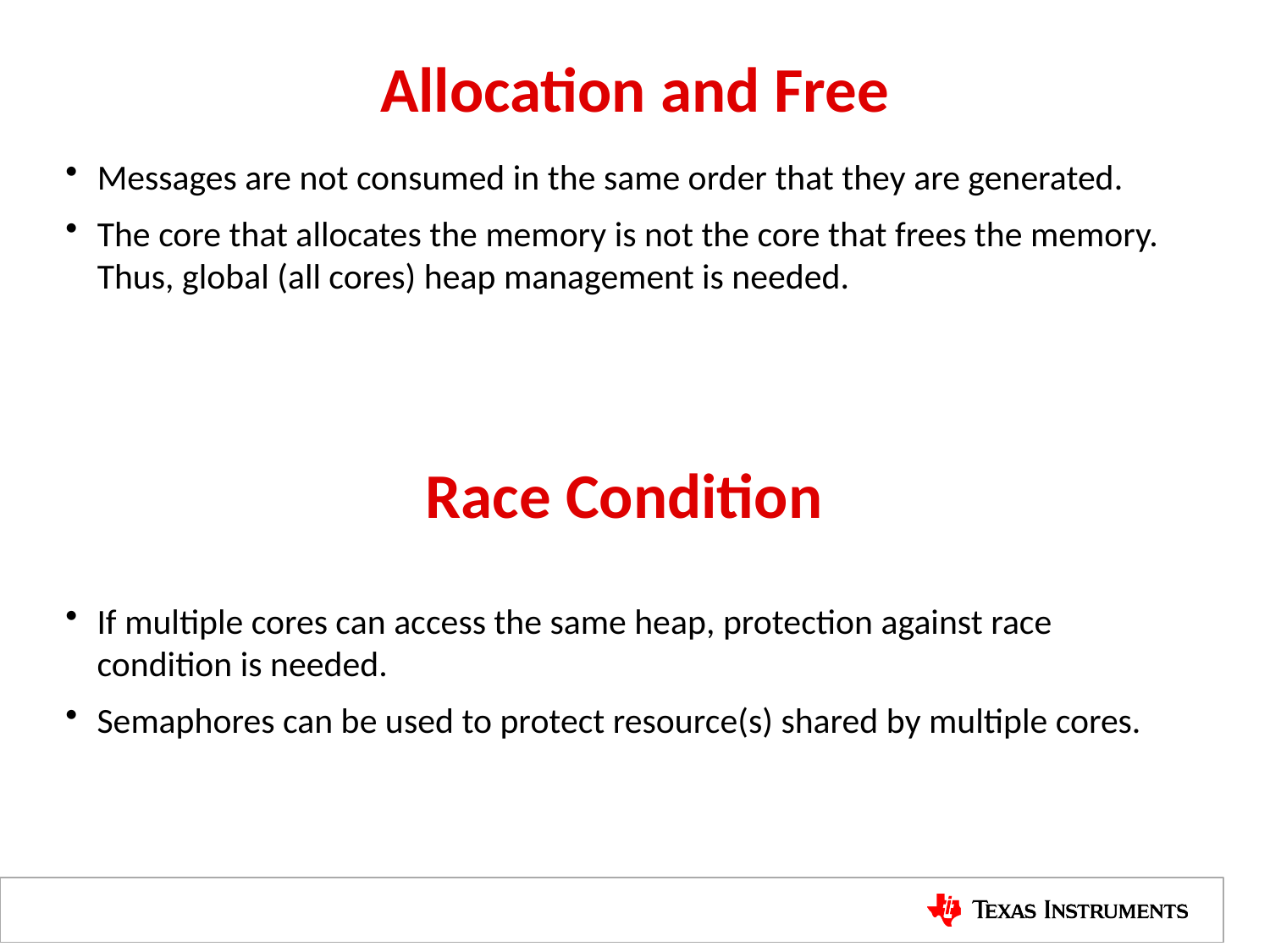

# Allocation and Free
Messages are not consumed in the same order that they are generated.
The core that allocates the memory is not the core that frees the memory.  Thus, global (all cores) heap management is needed.
Race Condition
If multiple cores can access the same heap, protection against race condition is needed.
Semaphores can be used to protect resource(s) shared by multiple cores.